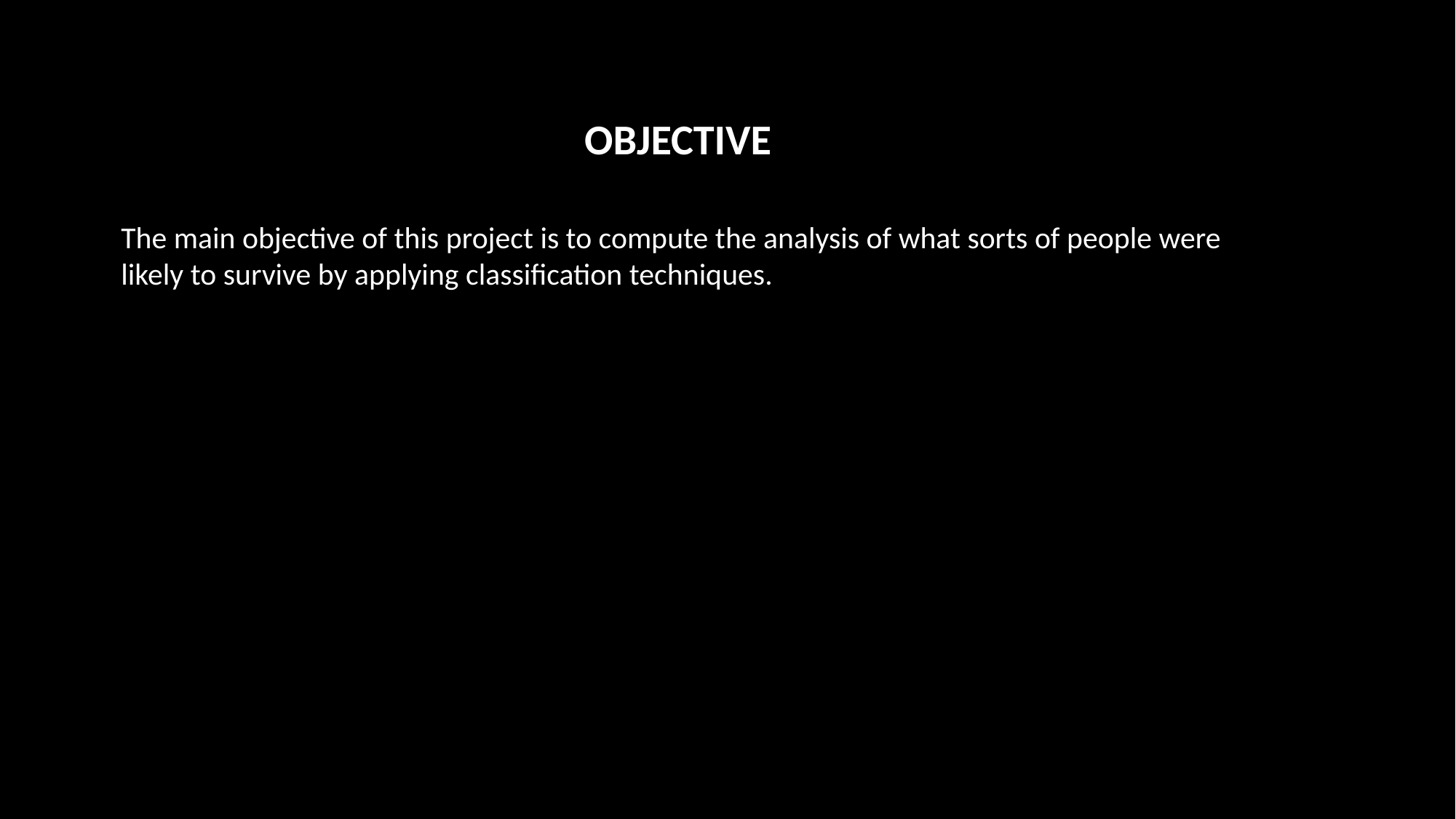

# OBJECTIVE
The main objective of this project is to compute the analysis of what sorts of people were likely to survive by applying classification techniques.